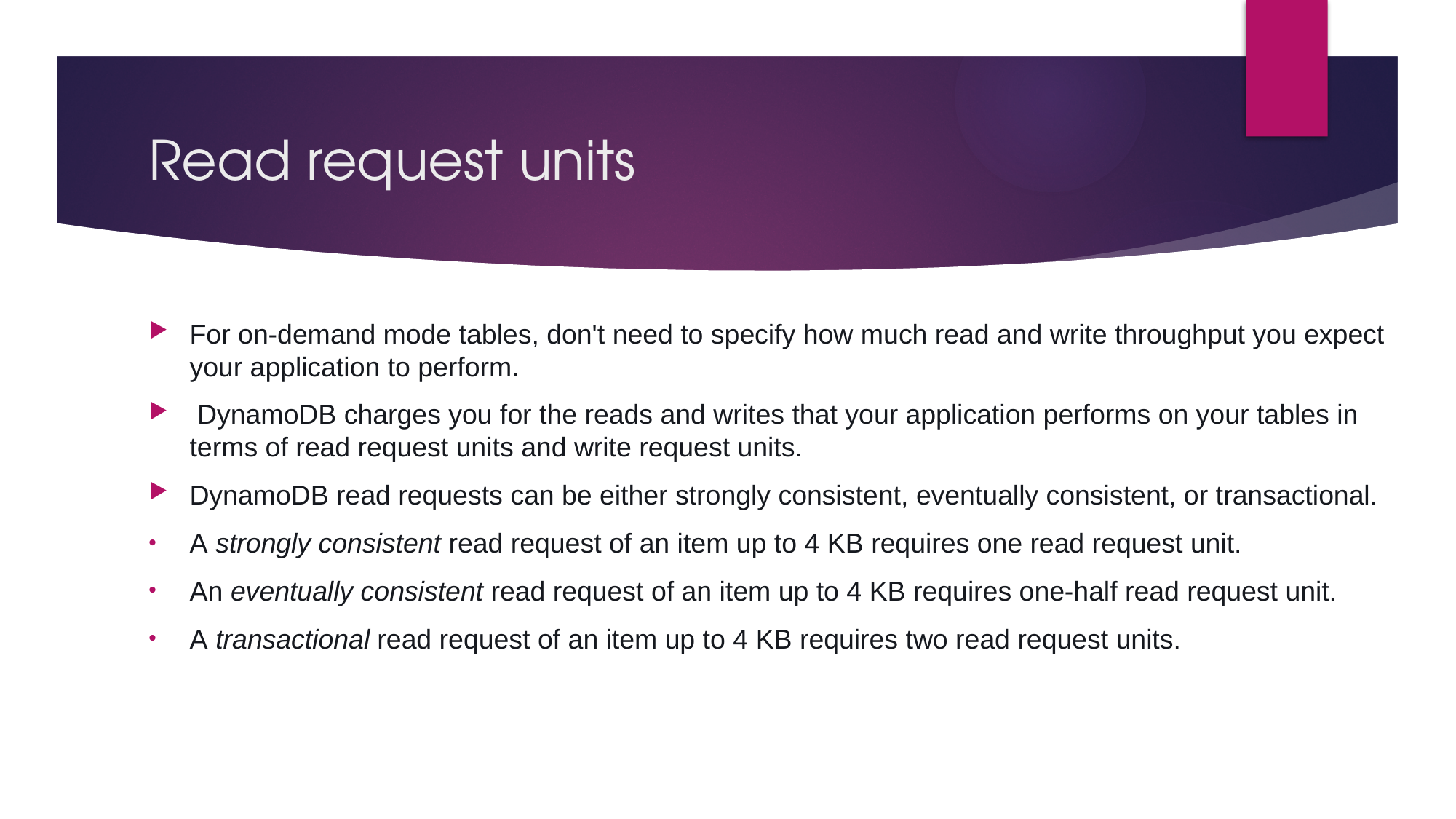

# Read request units
For on-demand mode tables, don't need to specify how much read and write throughput you expect your application to perform.
 DynamoDB charges you for the reads and writes that your application performs on your tables in terms of read request units and write request units.
DynamoDB read requests can be either strongly consistent, eventually consistent, or transactional.
A strongly consistent read request of an item up to 4 KB requires one read request unit.
An eventually consistent read request of an item up to 4 KB requires one-half read request unit.
A transactional read request of an item up to 4 KB requires two read request units.